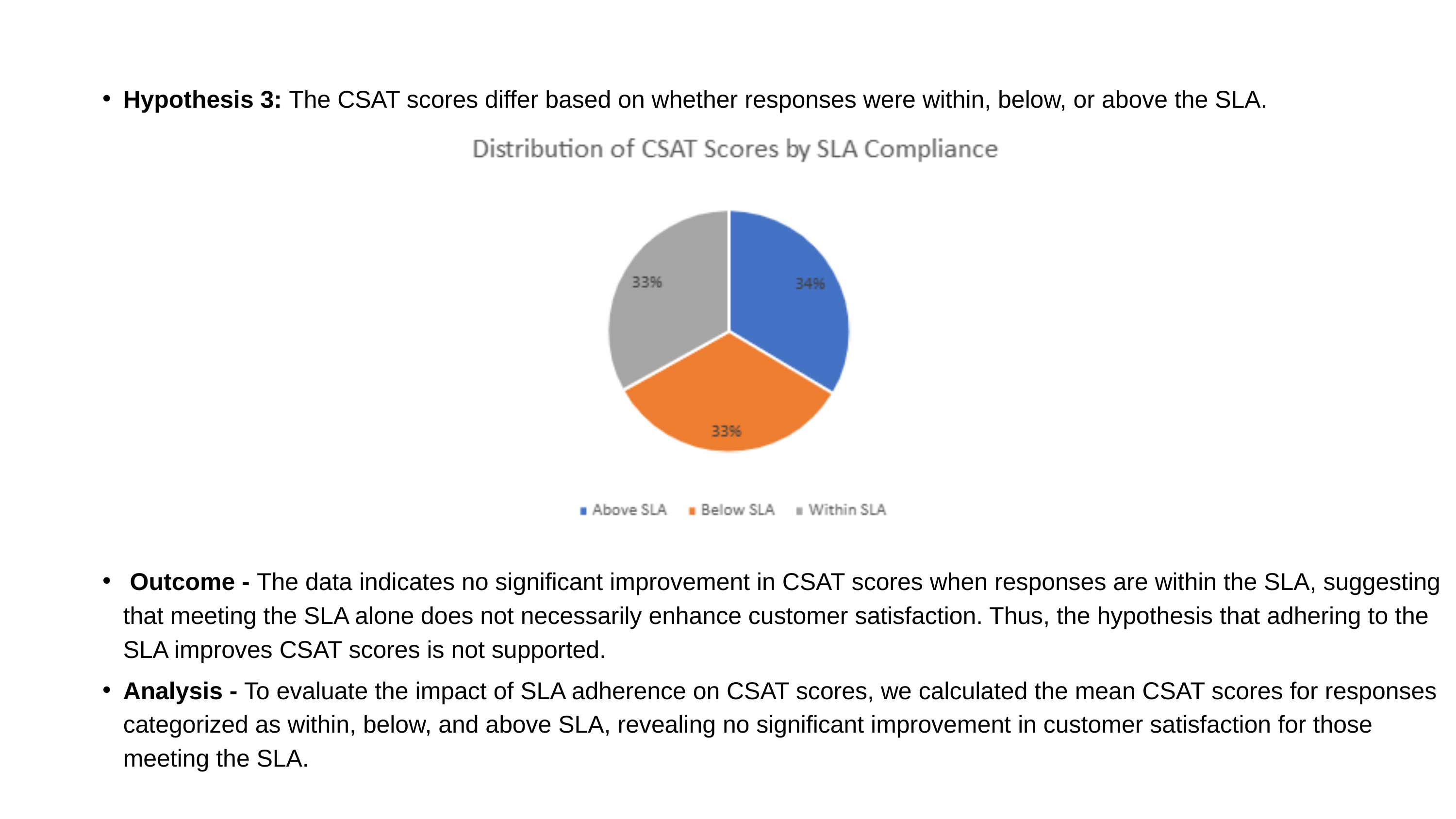

Hypothesis 3: The CSAT scores differ based on whether responses were within, below, or above the SLA.

 Outcome - The data indicates no significant improvement in CSAT scores when responses are within the SLA, suggesting that meeting the SLA alone does not necessarily enhance customer satisfaction. Thus, the hypothesis that adhering to the SLA improves CSAT scores is not supported.
Analysis - To evaluate the impact of SLA adherence on CSAT scores, we calculated the mean CSAT scores for responses categorized as within, below, and above SLA, revealing no significant improvement in customer satisfaction for those meeting the SLA.